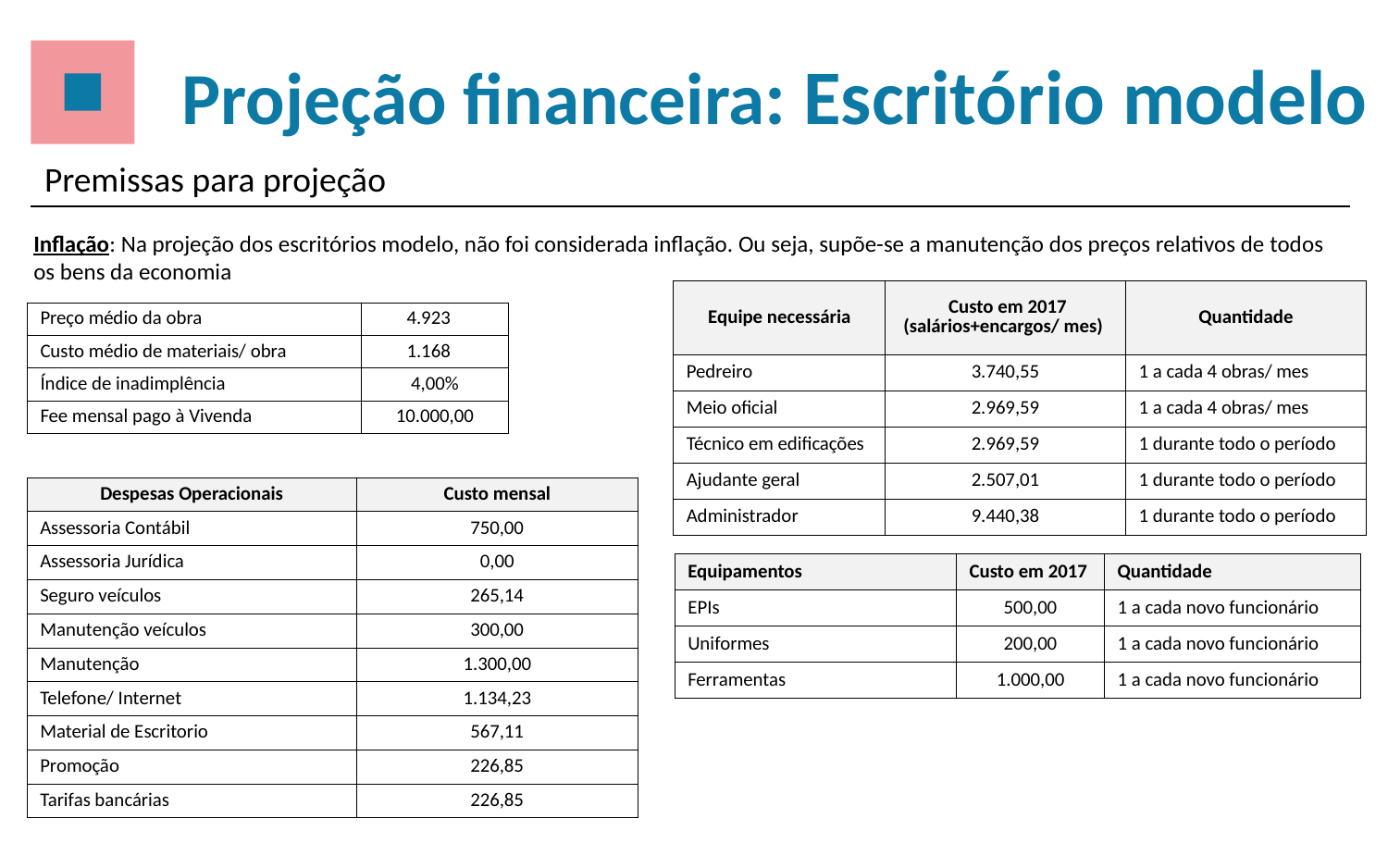

Projeção financeira: Escritório modelo

Premissas para projeção
Inflação: Na projeção dos escritórios modelo, não foi considerada inflação. Ou seja, supõe-se a manutenção dos preços relativos de todos os bens da economia
| Equipe necessária | Custo em 2017 (salários+encargos/ mes) | Quantidade |
| --- | --- | --- |
| Pedreiro | 3.740,55 | 1 a cada 4 obras/ mes |
| Meio oficial | 2.969,59 | 1 a cada 4 obras/ mes |
| Técnico em edificações | 2.969,59 | 1 durante todo o período |
| Ajudante geral | 2.507,01 | 1 durante todo o período |
| Administrador | 9.440,38 | 1 durante todo o período |
| Preço médio da obra | 4.923 |
| --- | --- |
| Custo médio de materiais/ obra | 1.168 |
| Índice de inadimplência | 4,00% |
| Fee mensal pago à Vivenda | 10.000,00 |
| Despesas Operacionais | Custo mensal |
| --- | --- |
| Assessoria Contábil | 750,00 |
| Assessoria Jurídica | 0,00 |
| Seguro veículos | 265,14 |
| Manutenção veículos | 300,00 |
| Manutenção | 1.300,00 |
| Telefone/ Internet | 1.134,23 |
| Material de Escritorio | 567,11 |
| Promoção | 226,85 |
| Tarifas bancárias | 226,85 |
| Equipamentos | Custo em 2017 | Quantidade |
| --- | --- | --- |
| EPIs | 500,00 | 1 a cada novo funcionário |
| Uniformes | 200,00 | 1 a cada novo funcionário |
| Ferramentas | 1.000,00 | 1 a cada novo funcionário |